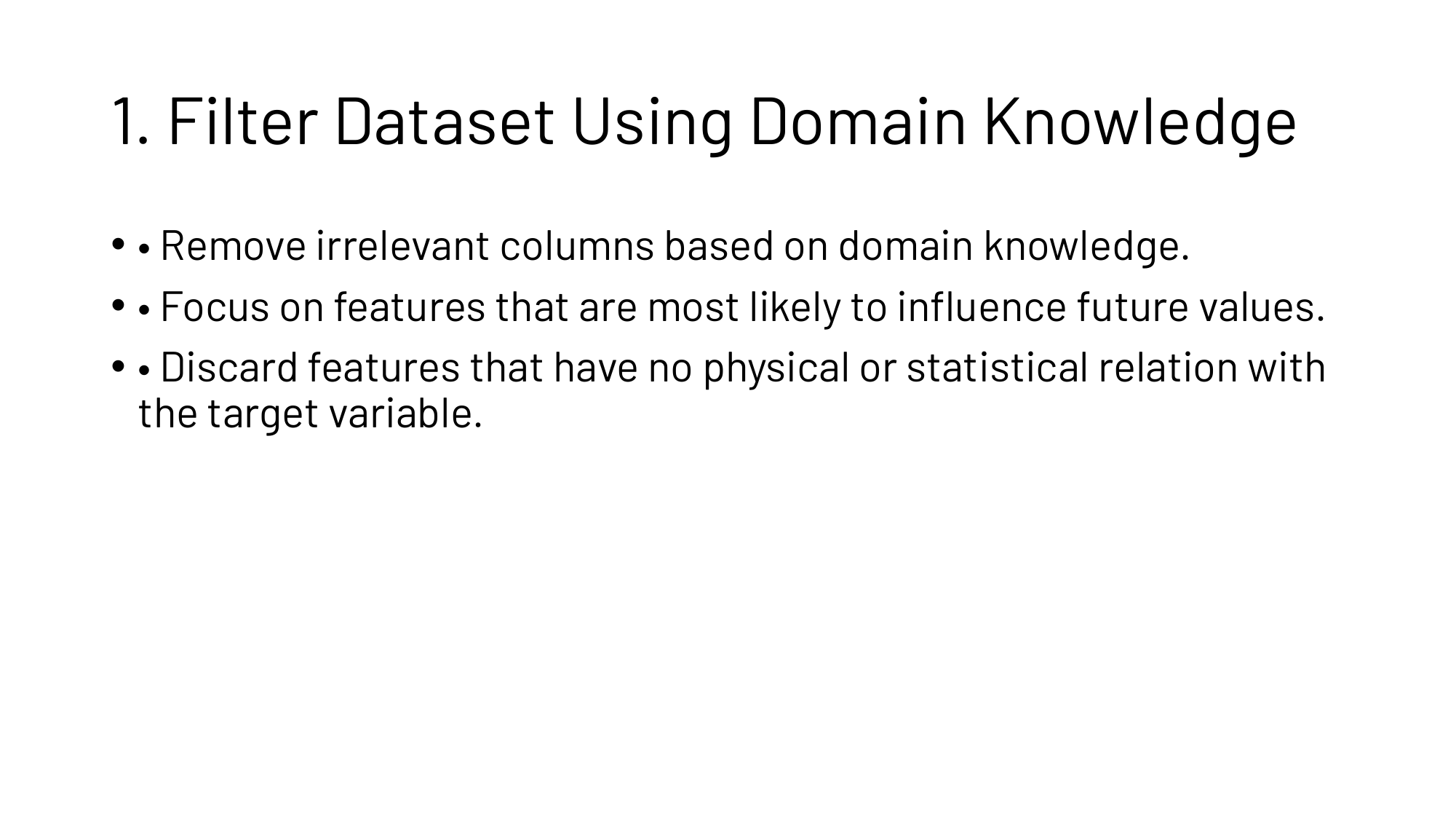

# 1. Filter Dataset Using Domain Knowledge
• Remove irrelevant columns based on domain knowledge.
• Focus on features that are most likely to influence future values.
• Discard features that have no physical or statistical relation with the target variable.